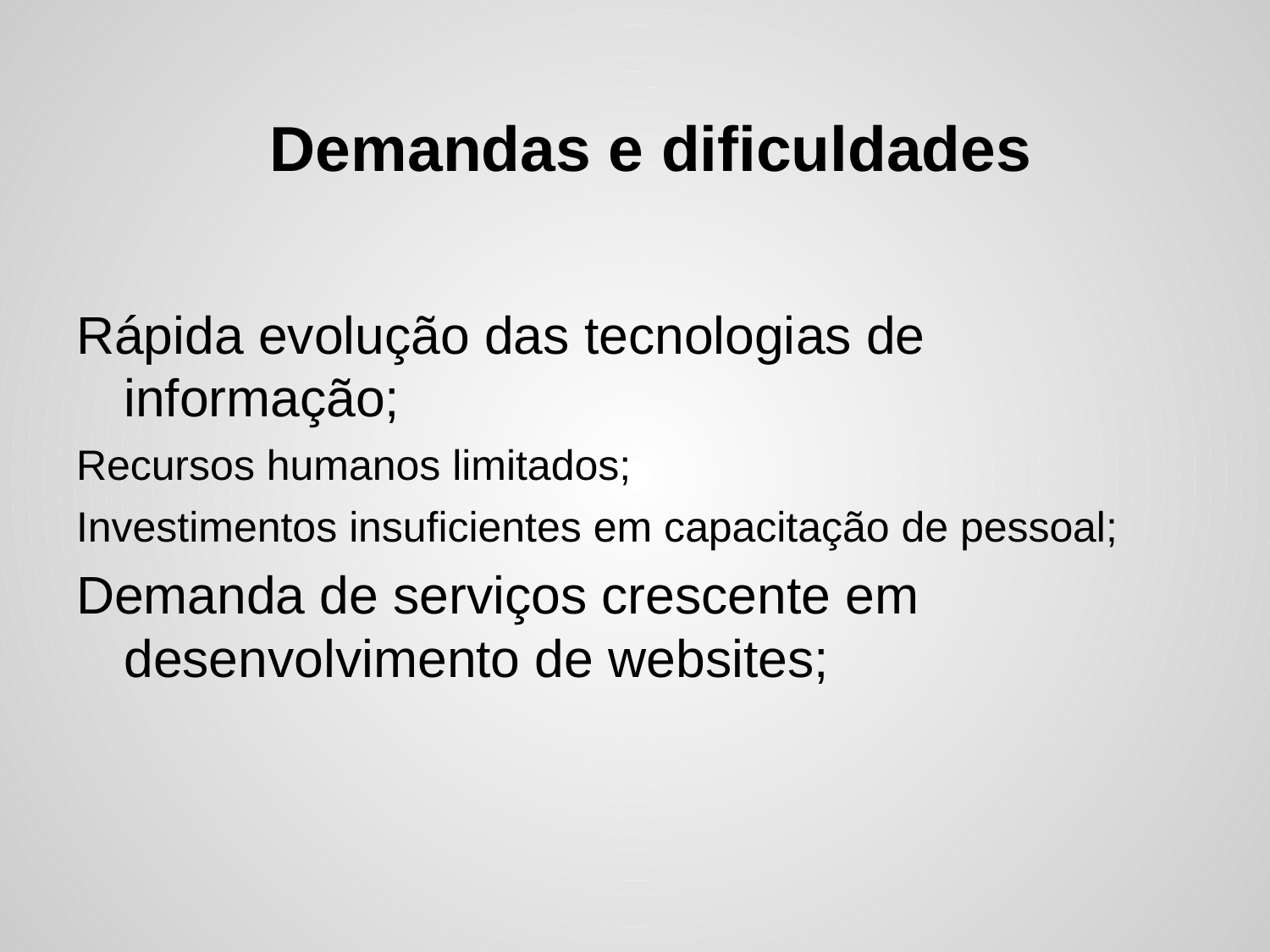

# Demandas e dificuldades
Rápida evolução das tecnologias de informação;
Recursos humanos limitados;
Investimentos insuficientes em capacitação de pessoal;
Demanda de serviços crescente em desenvolvimento de websites;